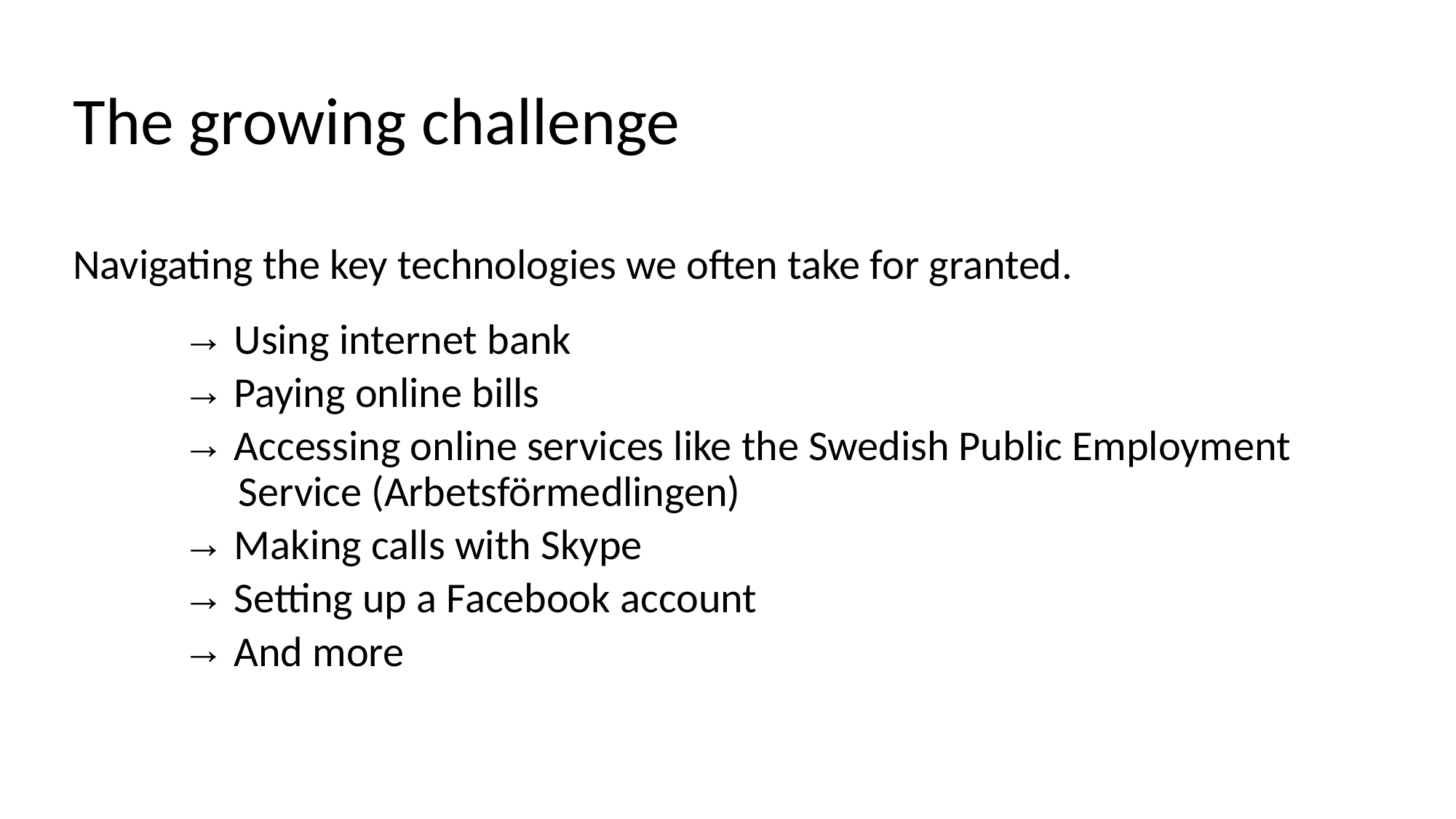

# The growing challenge
Navigating the key technologies we often take for granted.

 Using internet bank
 Paying online bills
 Accessing online services like the Swedish Public Employment
   Service (Arbetsförmedlingen)
 Making calls with Skype
 Setting up a Facebook account
 And more